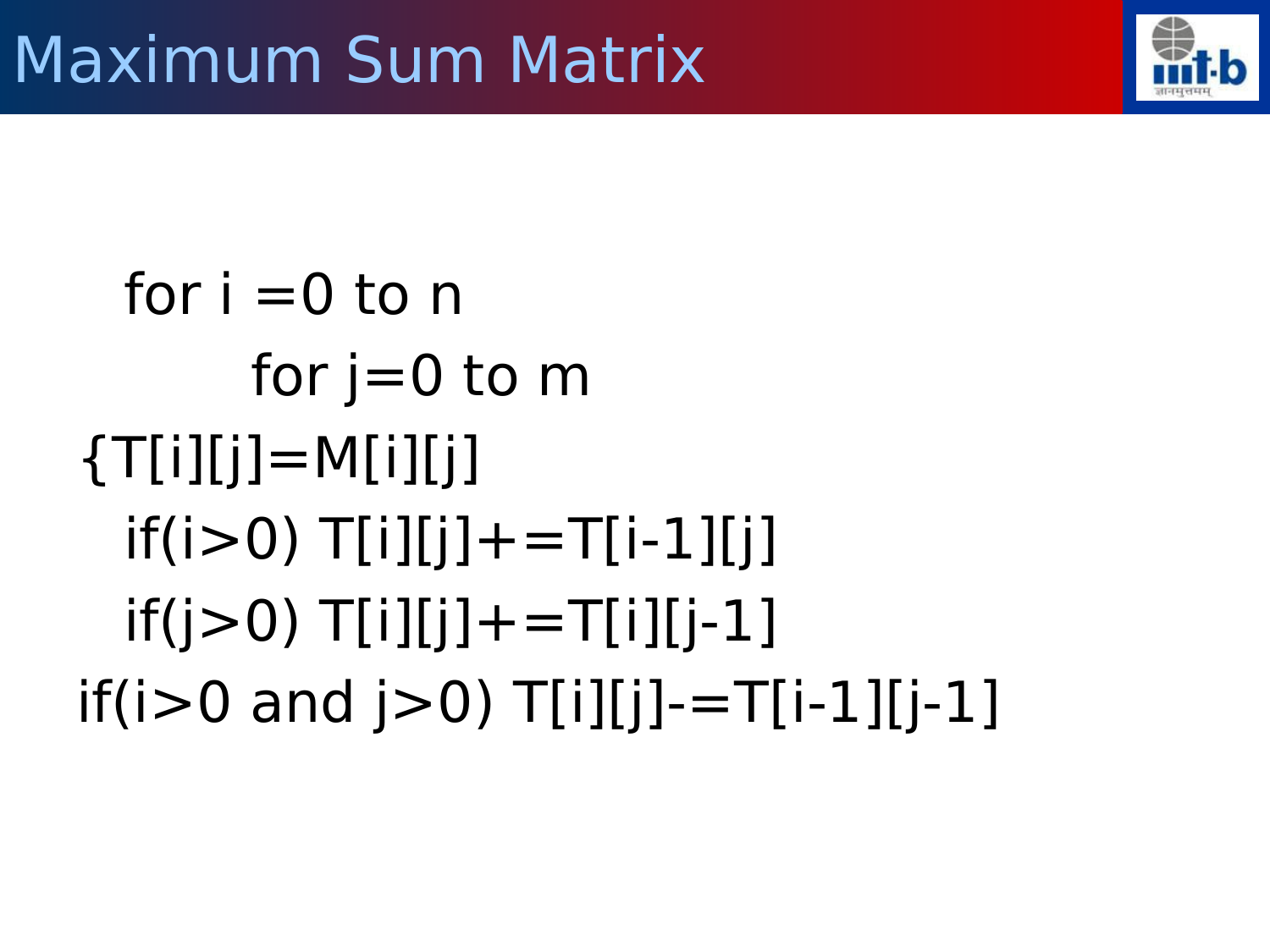

Maximum Sum Matrix

	for i =0 to n
		for j=0 to m
{T[i][j]=M[i][j]
	if(i>0) T[i][j]+=T[i-1][j]
	if(j>0) T[i][j]+=T[i][j-1]
if(i>0 and j>0) T[i][j]-=T[i-1][j-1]